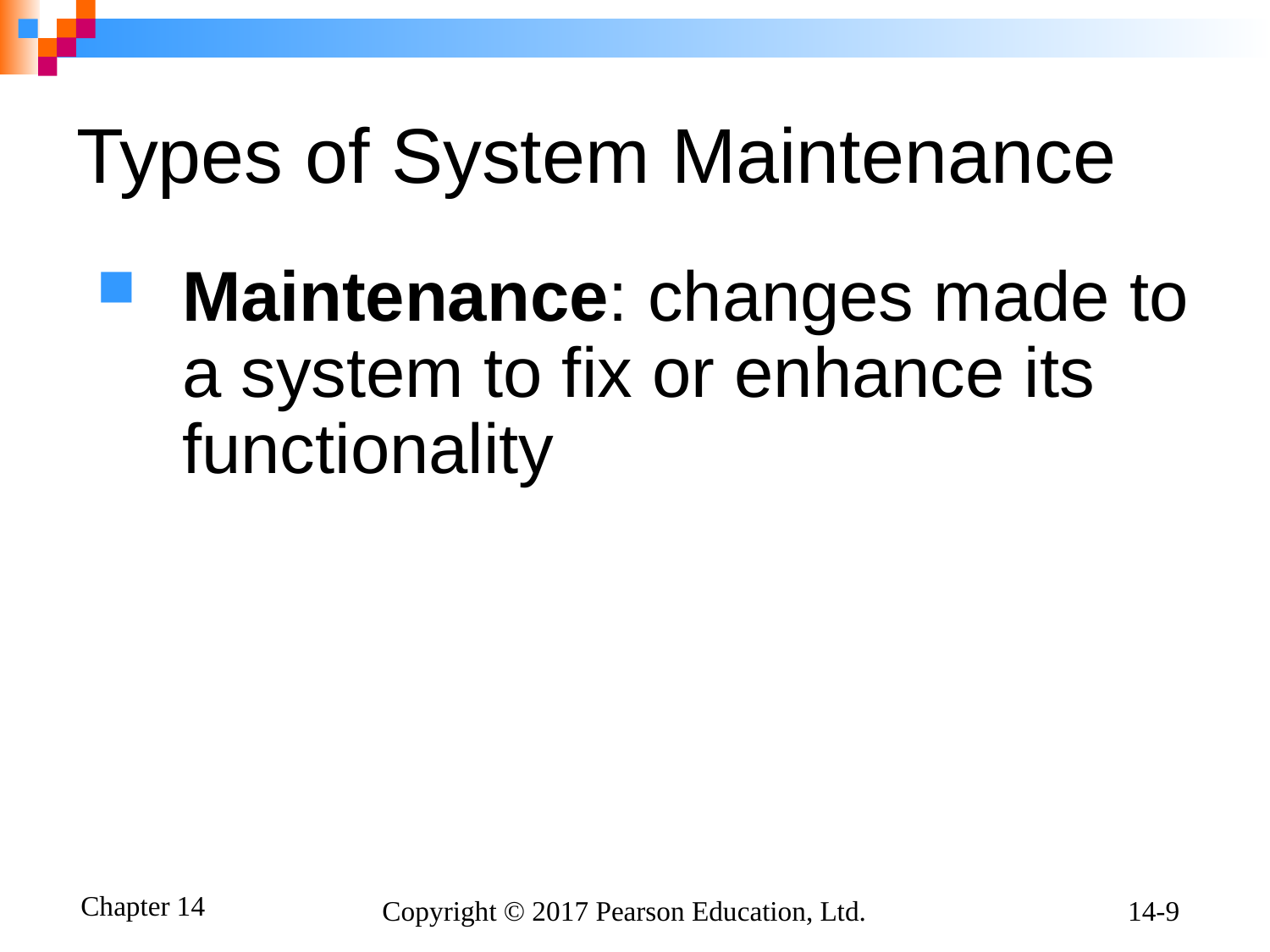

# Types of System Maintenance
Maintenance: changes made to a system to fix or enhance its functionality